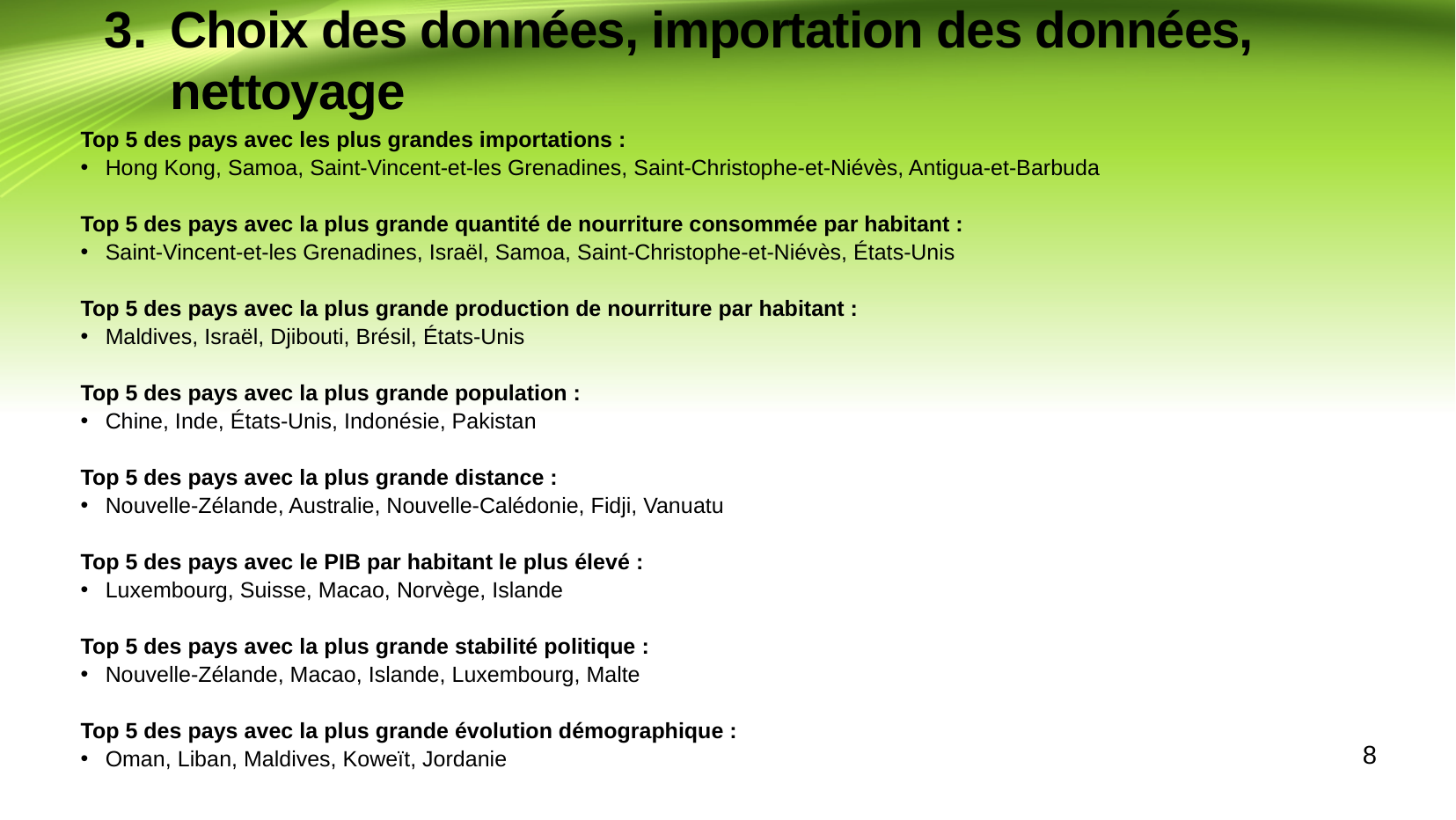

# Choix des données, importation des données, nettoyage
Top 5 des pays avec les plus grandes importations :
Hong Kong, Samoa, Saint-Vincent-et-les Grenadines, Saint-Christophe-et-Niévès, Antigua-et-Barbuda

Top 5 des pays avec la plus grande quantité de nourriture consommée par habitant :
Saint-Vincent-et-les Grenadines, Israël, Samoa, Saint-Christophe-et-Niévès, États-Unis

Top 5 des pays avec la plus grande production de nourriture par habitant :
Maldives, Israël, Djibouti, Brésil, États-Unis

Top 5 des pays avec la plus grande population :
Chine, Inde, États-Unis, Indonésie, Pakistan

Top 5 des pays avec la plus grande distance :
Nouvelle-Zélande, Australie, Nouvelle-Calédonie, Fidji, Vanuatu

Top 5 des pays avec le PIB par habitant le plus élevé :
Luxembourg, Suisse, Macao, Norvège, Islande

Top 5 des pays avec la plus grande stabilité politique :
Nouvelle-Zélande, Macao, Islande, Luxembourg, Malte

Top 5 des pays avec la plus grande évolution démographique :
Oman, Liban, Maldives, Koweït, Jordanie

8